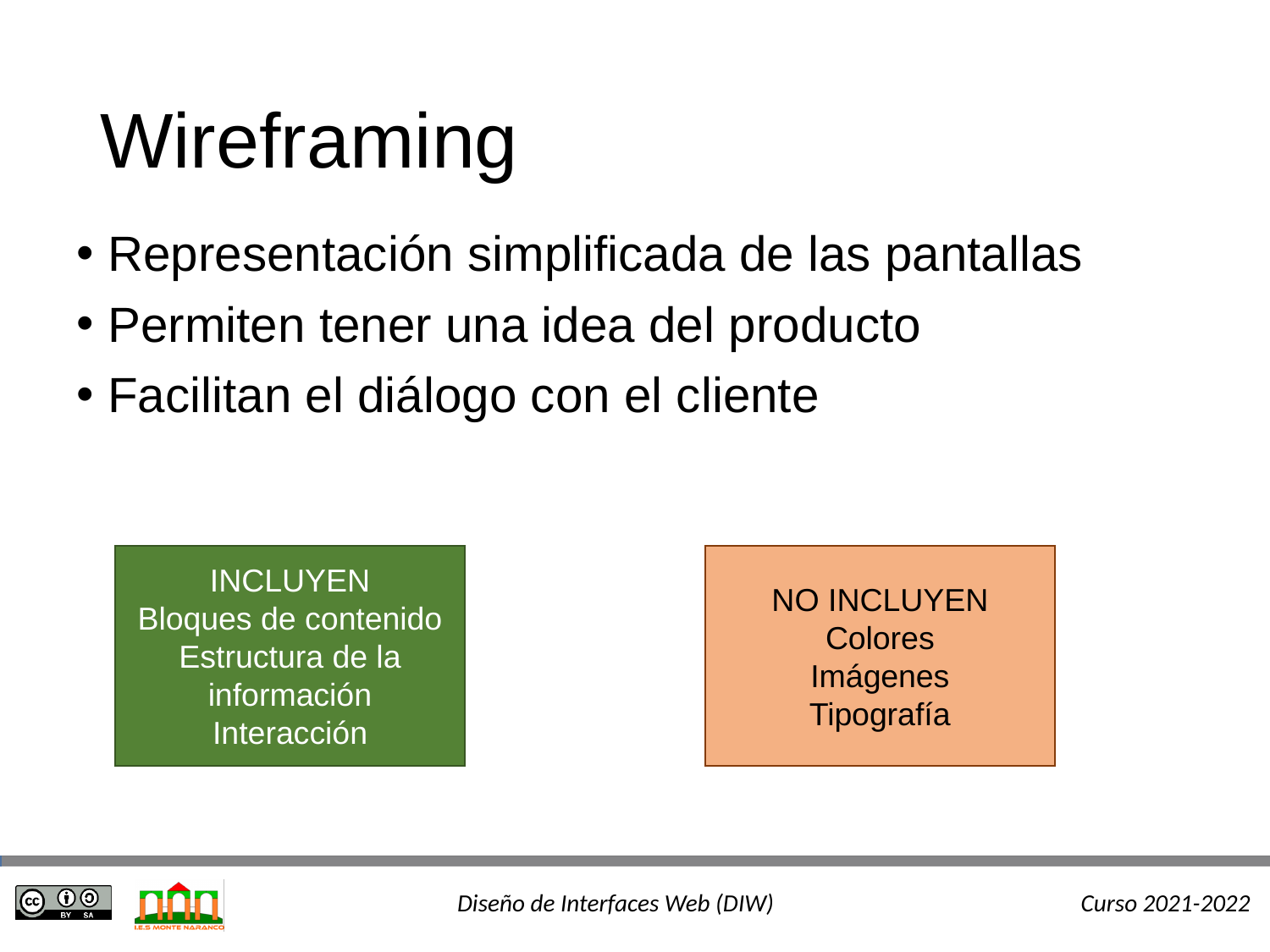

# Wireframing
Representación simplificada de las pantallas
Permiten tener una idea del producto
Facilitan el diálogo con el cliente

INCLUYEN
Bloques de contenido
Estructura de la información
Interacción
NO INCLUYEN
Colores
Imágenes
Tipografía